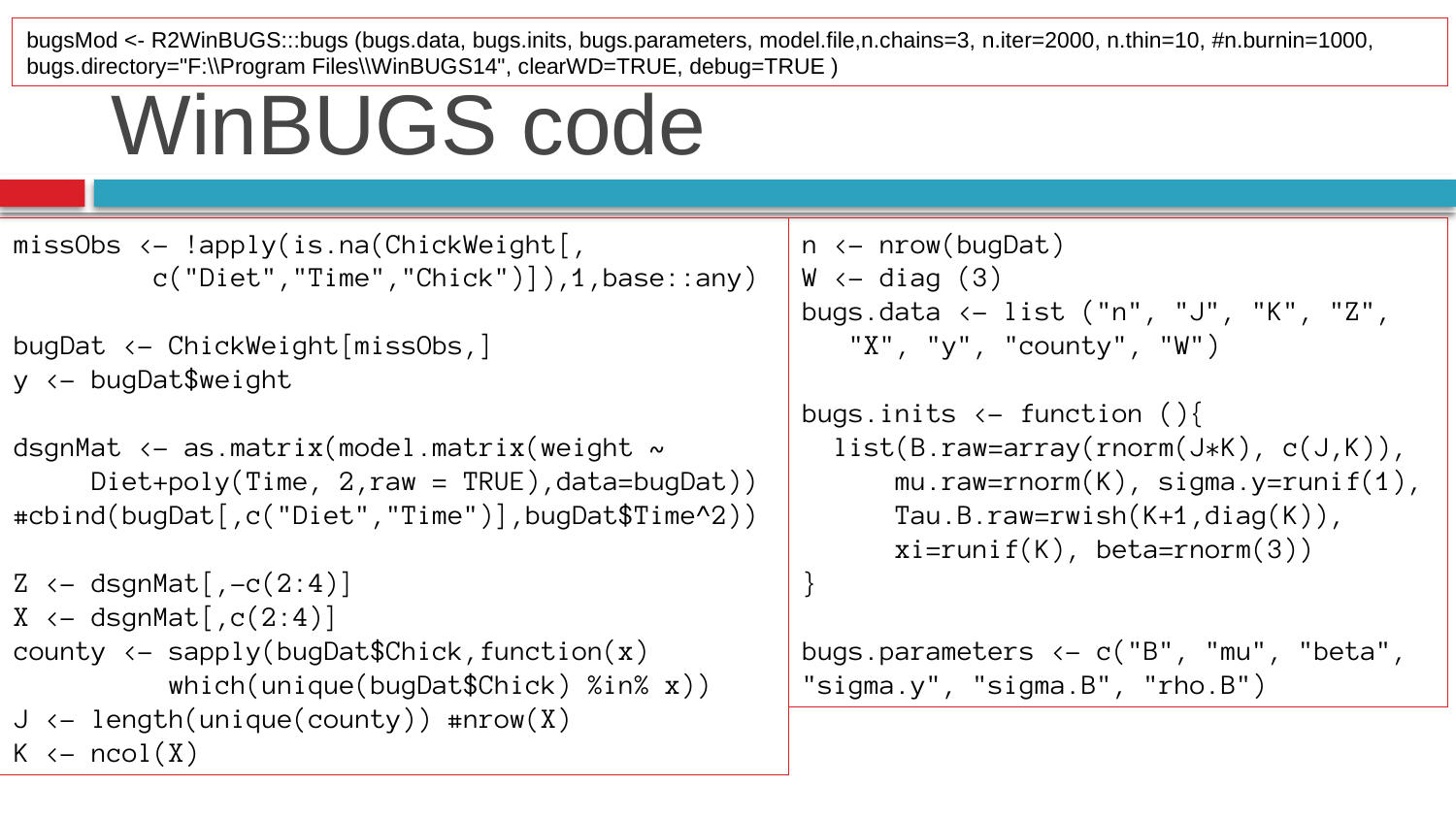

bugsMod <- R2WinBUGS:::bugs (bugs.data, bugs.inits, bugs.parameters, model.file,n.chains=3, n.iter=2000, n.thin=10, #n.burnin=1000,
bugs.directory="F:\\Program Files\\WinBUGS14", clearWD=TRUE, debug=TRUE )
# WinBUGS code
missObs <- !apply(is.na(ChickWeight[,
         c("Diet","Time","Chick")]),1,base::any)

bugDat <- ChickWeight[missObs,]
y <- bugDat$weight

dsgnMat <- as.matrix(model.matrix(weight ~
     Diet+poly(Time, 2,raw = TRUE),data=bugDat))
#cbind(bugDat[,c("Diet","Time")],bugDat$Time^2))

Z <- dsgnMat[,-c(2:4)]
X <- dsgnMat[,c(2:4)]
county <- sapply(bugDat$Chick,function(x)
          which(unique(bugDat$Chick) %in% x))
J <- length(unique(county)) #nrow(X)
K <- ncol(X)
n <- nrow(bugDat)
W <- diag (3)
bugs.data <- list ("n", "J", "K", "Z",
   "X", "y", "county", "W")

bugs.inits <- function (){
  list(B.raw=array(rnorm(J*K), c(J,K)),
      mu.raw=rnorm(K), sigma.y=runif(1),
      Tau.B.raw=rwish(K+1,diag(K)),
      xi=runif(K), beta=rnorm(3))
}

bugs.parameters <- c("B", "mu", "beta", "sigma.y", "sigma.B", "rho.B")